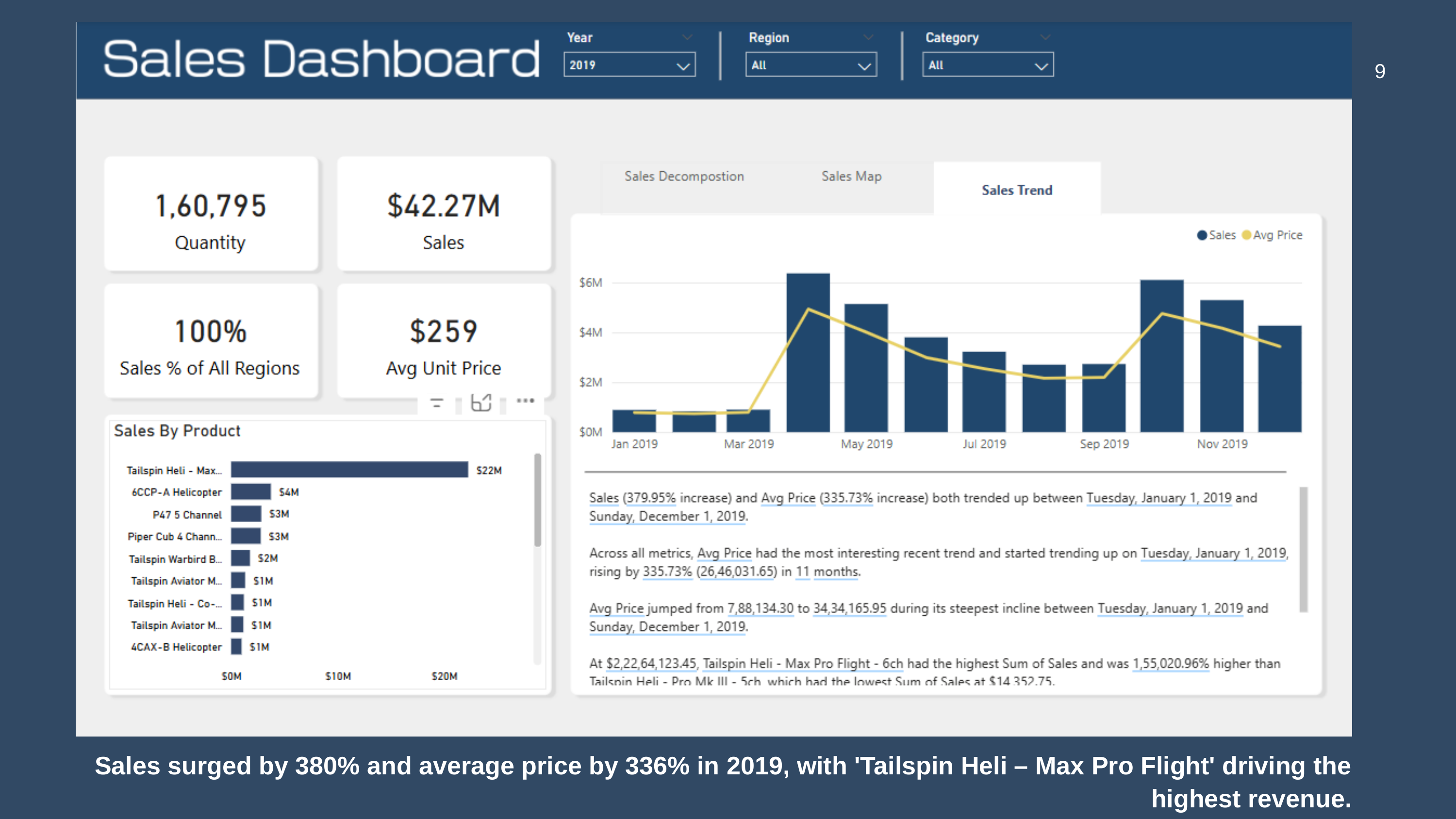

9
Sales surged by 380% and average price by 336% in 2019, with 'Tailspin Heli – Max Pro Flight' driving the highest revenue.